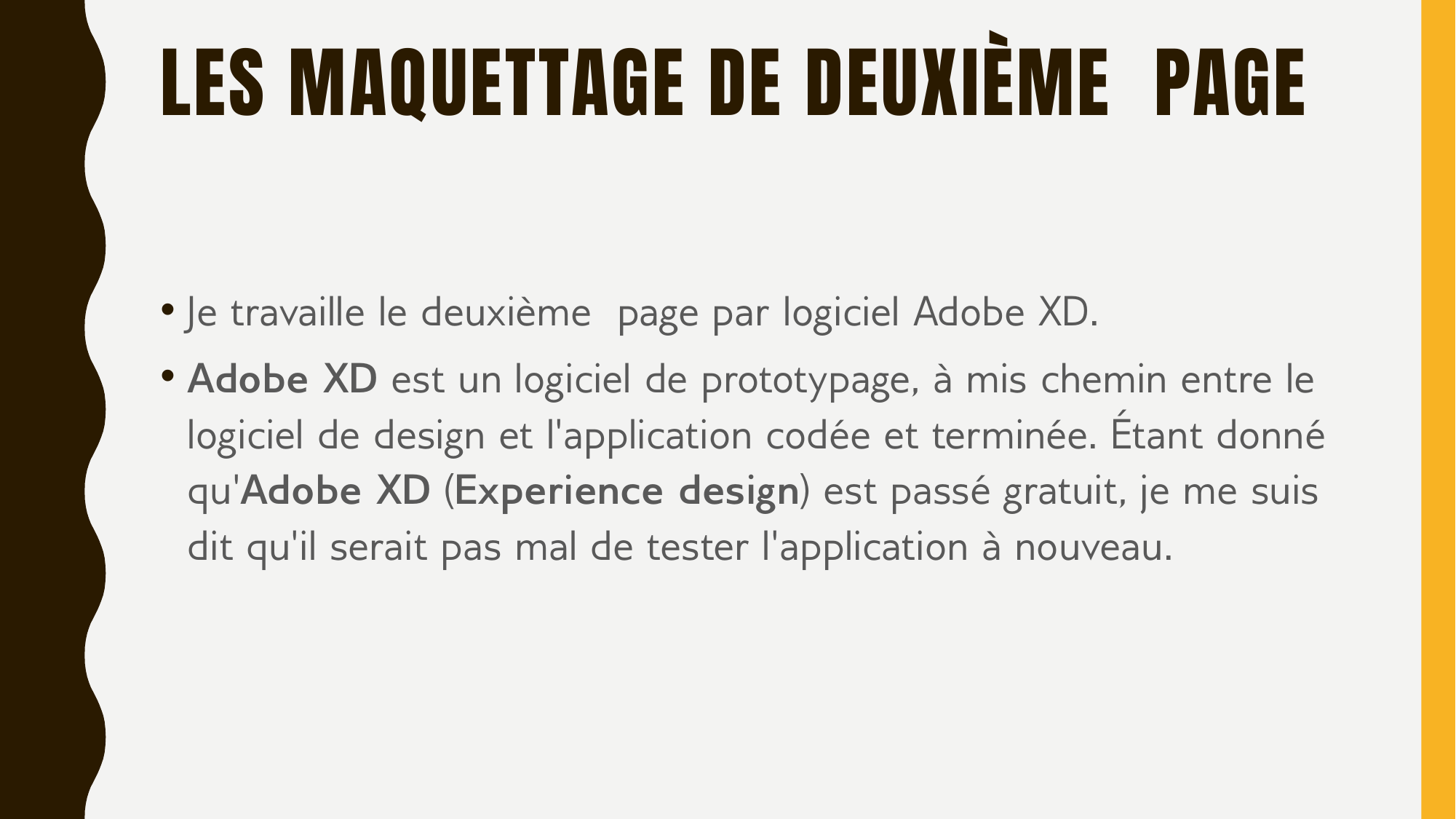

# Les maquettage de deuxième  page
Je travaille le deuxième  page par logiciel Adobe XD.
Adobe XD est un logiciel de prototypage, à mis chemin entre le logiciel de design et l'application codée et terminée. Étant donné qu'Adobe XD (Experience design) est passé gratuit, je me suis dit qu'il serait pas mal de tester l'application à nouveau.